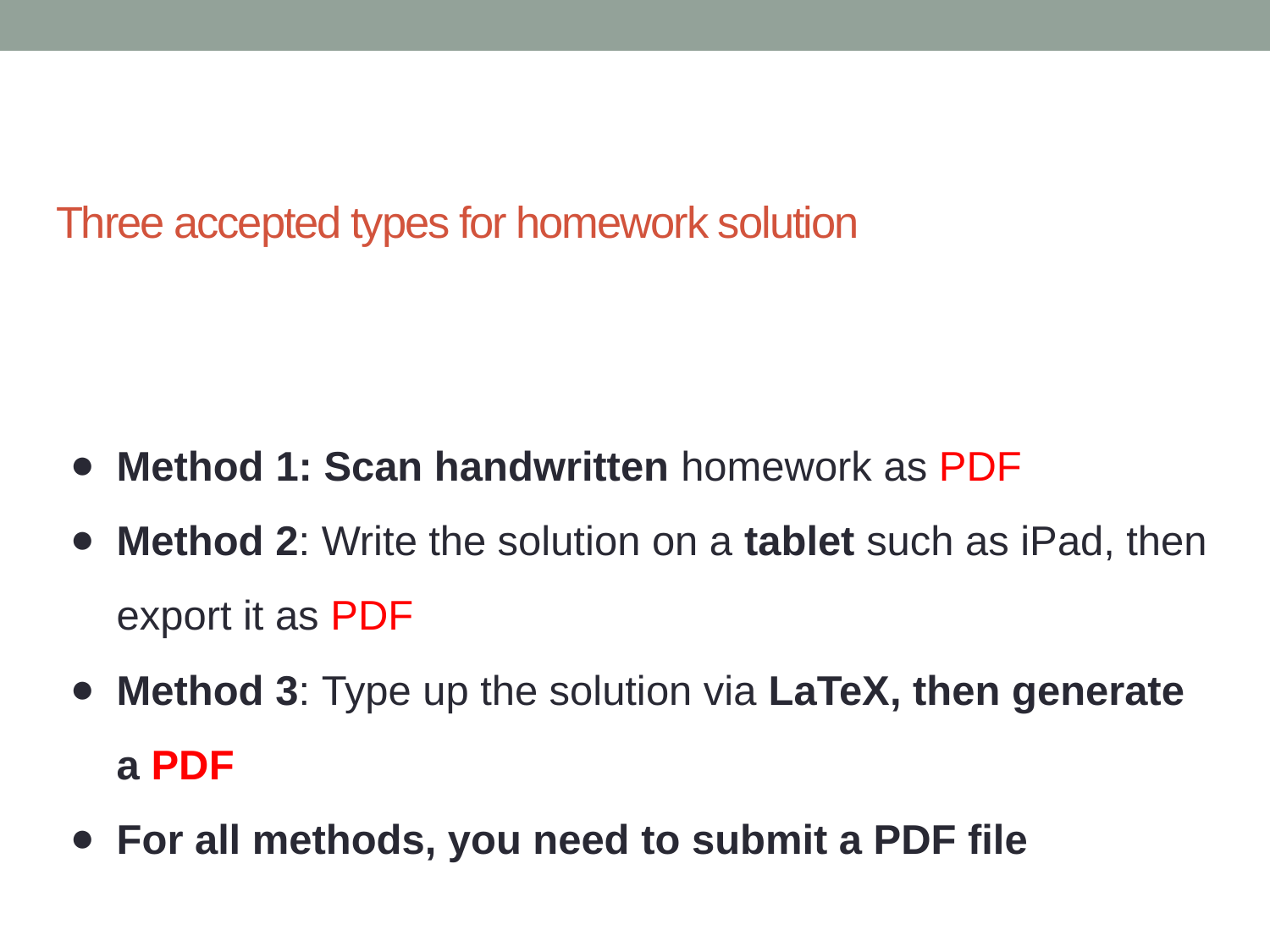

# Three accepted types for homework solution
Method 1: Scan handwritten homework as PDF
Method 2: Write the solution on a tablet such as iPad, then export it as PDF
Method 3: Type up the solution via LaTeX, then generate a PDF
For all methods, you need to submit a PDF file